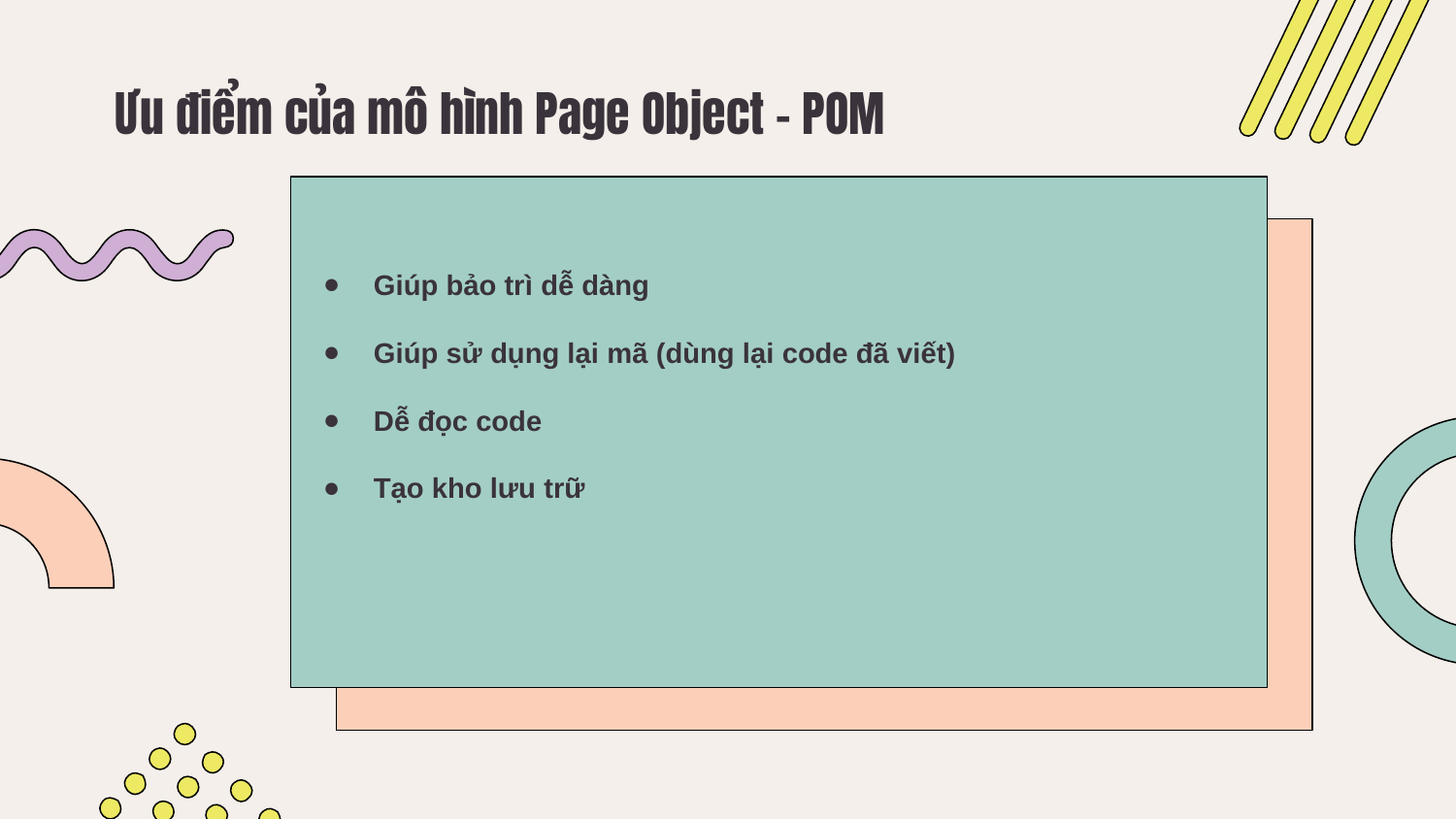

# Ưu điểm của mô hình Page Object - POM
Giúp bảo trì dễ dàng

Giúp sử dụng lại mã (dùng lại code đã viết)

Dễ đọc code

Tạo kho lưu trữ